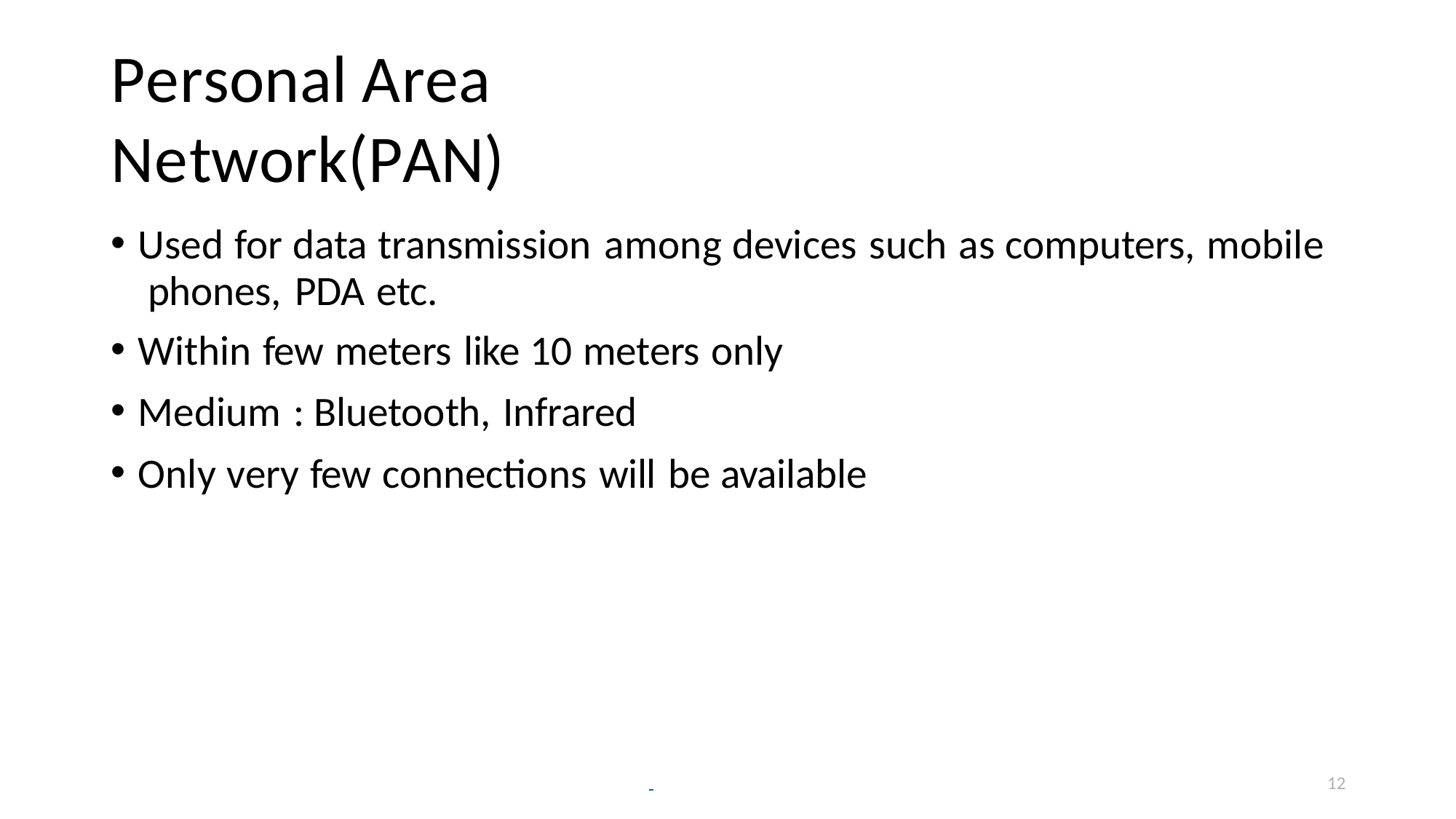

# Personal Area Network(PAN)
Used for data transmission among devices such as computers, mobile  phones, PDA etc.
Within few meters like 10 meters only
Medium : Bluetooth, Infrared
Only very few connections will be available

12